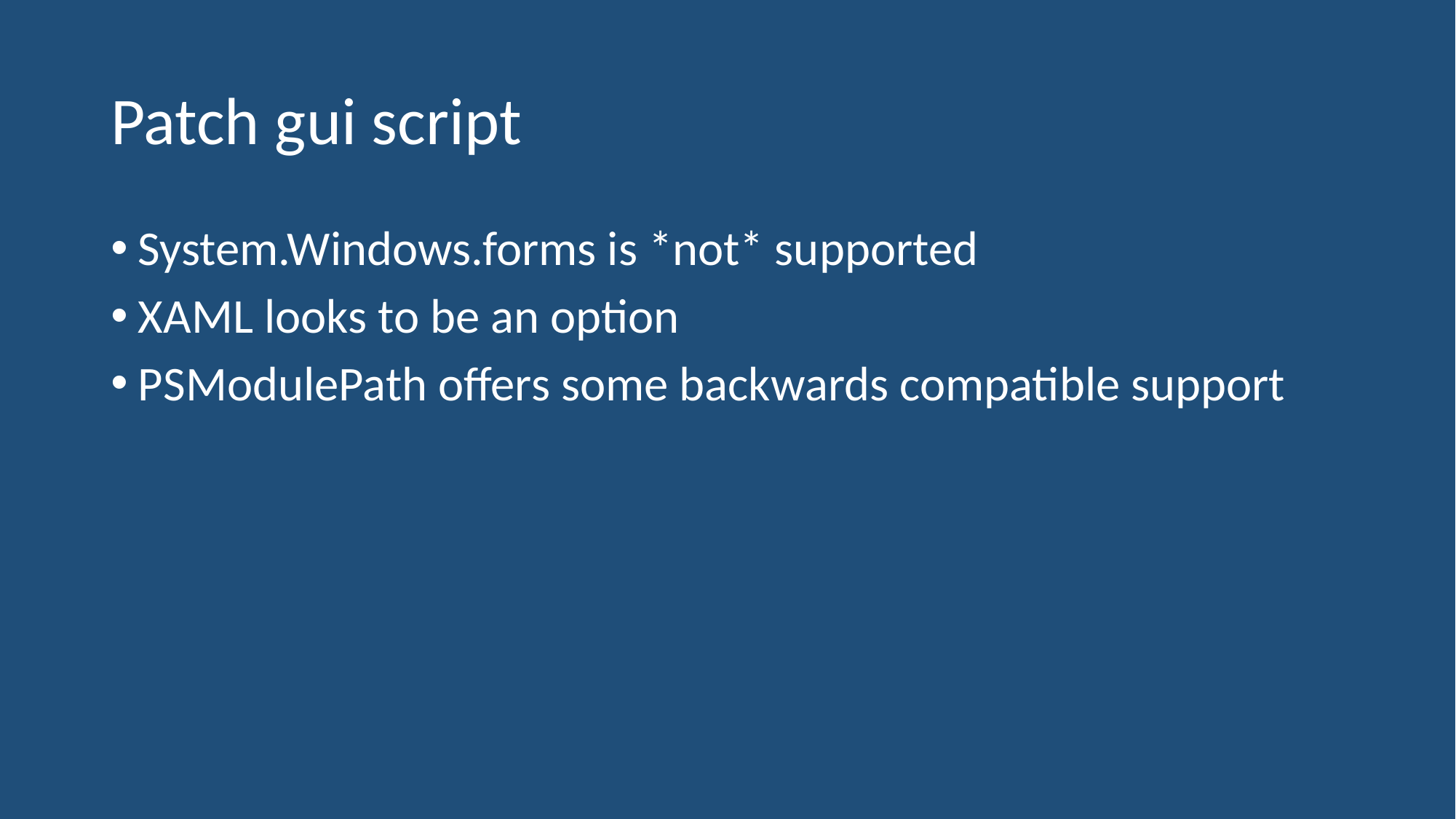

# Patch gui script
System.Windows.forms is *not* supported
XAML looks to be an option
PSModulePath offers some backwards compatible support